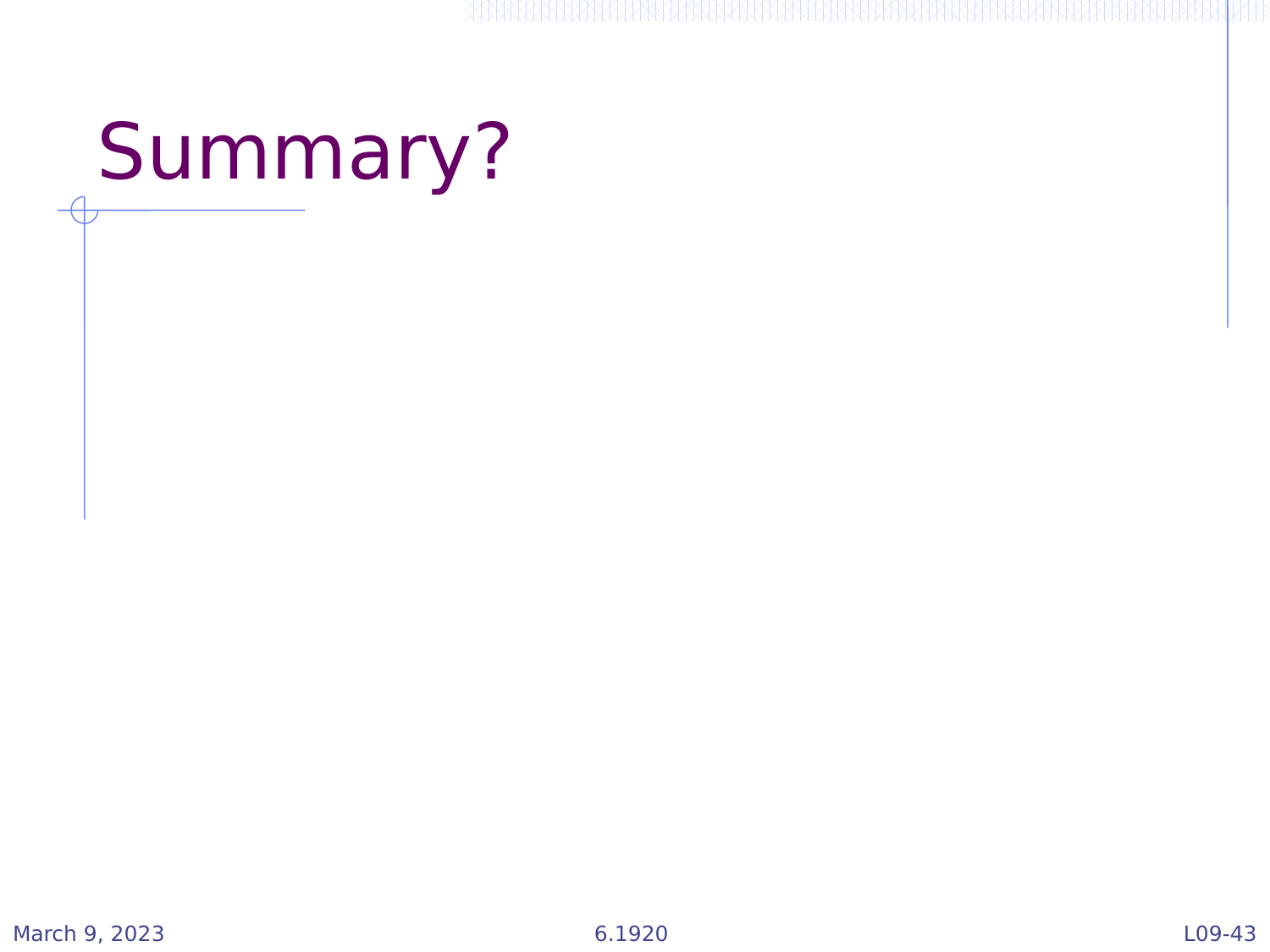

# Summary?

March 9, 2023
6.1920
L09-43